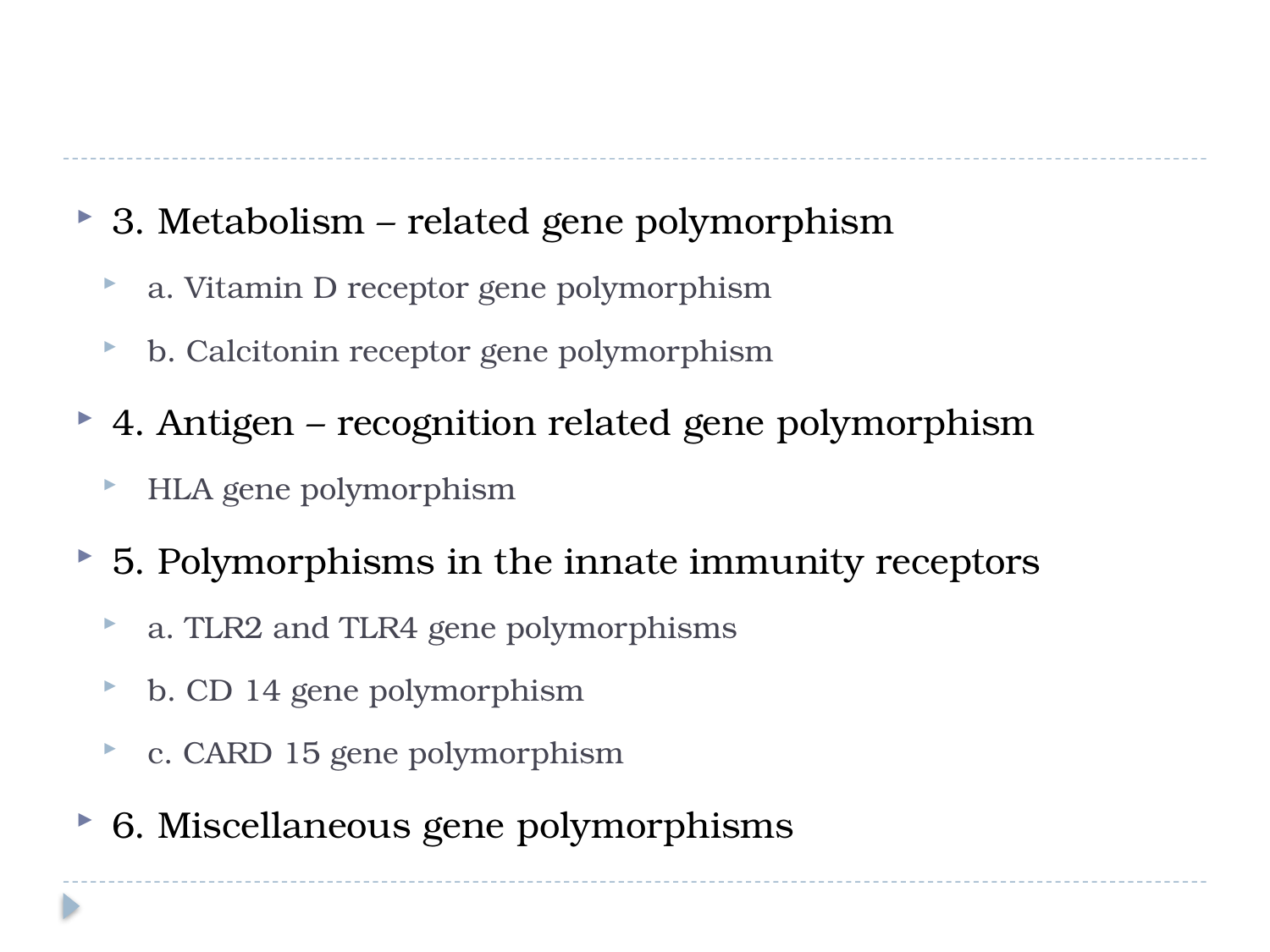

#
3. Metabolism – related gene polymorphism
a. Vitamin D receptor gene polymorphism
b. Calcitonin receptor gene polymorphism
4. Antigen – recognition related gene polymorphism
HLA gene polymorphism
5. Polymorphisms in the innate immunity receptors
a. TLR2 and TLR4 gene polymorphisms
b. CD 14 gene polymorphism
c. CARD 15 gene polymorphism
6. Miscellaneous gene polymorphisms